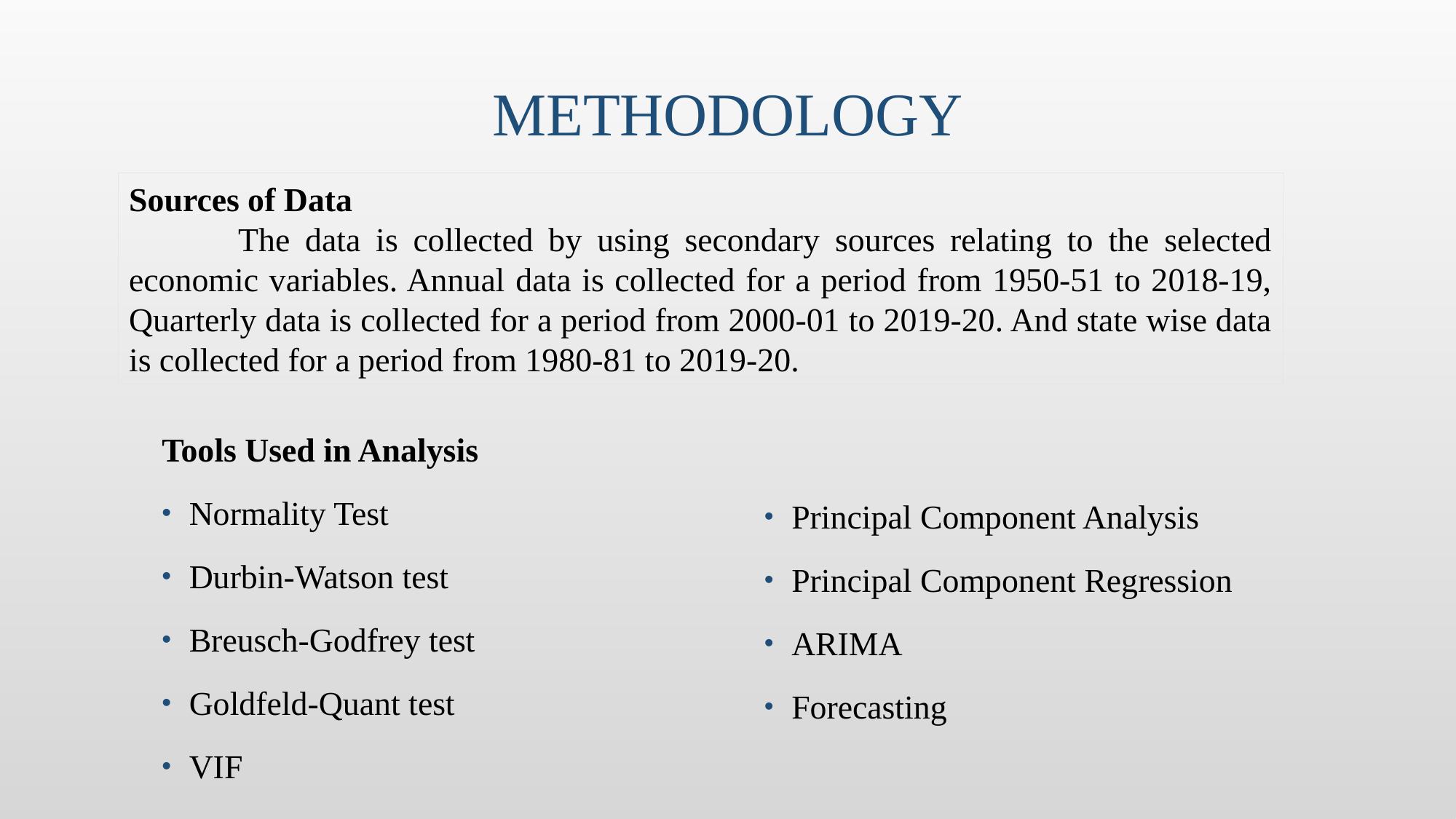

# methodology
Sources of Data
	The data is collected by using secondary sources relating to the selected economic variables. Annual data is collected for a period from 1950-51 to 2018-19, Quarterly data is collected for a period from 2000-01 to 2019-20. And state wise data is collected for a period from 1980-81 to 2019-20.

Tools Used in Analysis
Normality Test
Durbin-Watson test
Breusch-Godfrey test
Goldfeld-Quant test
VIF

Principal Component Analysis
Principal Component Regression
ARIMA
Forecasting